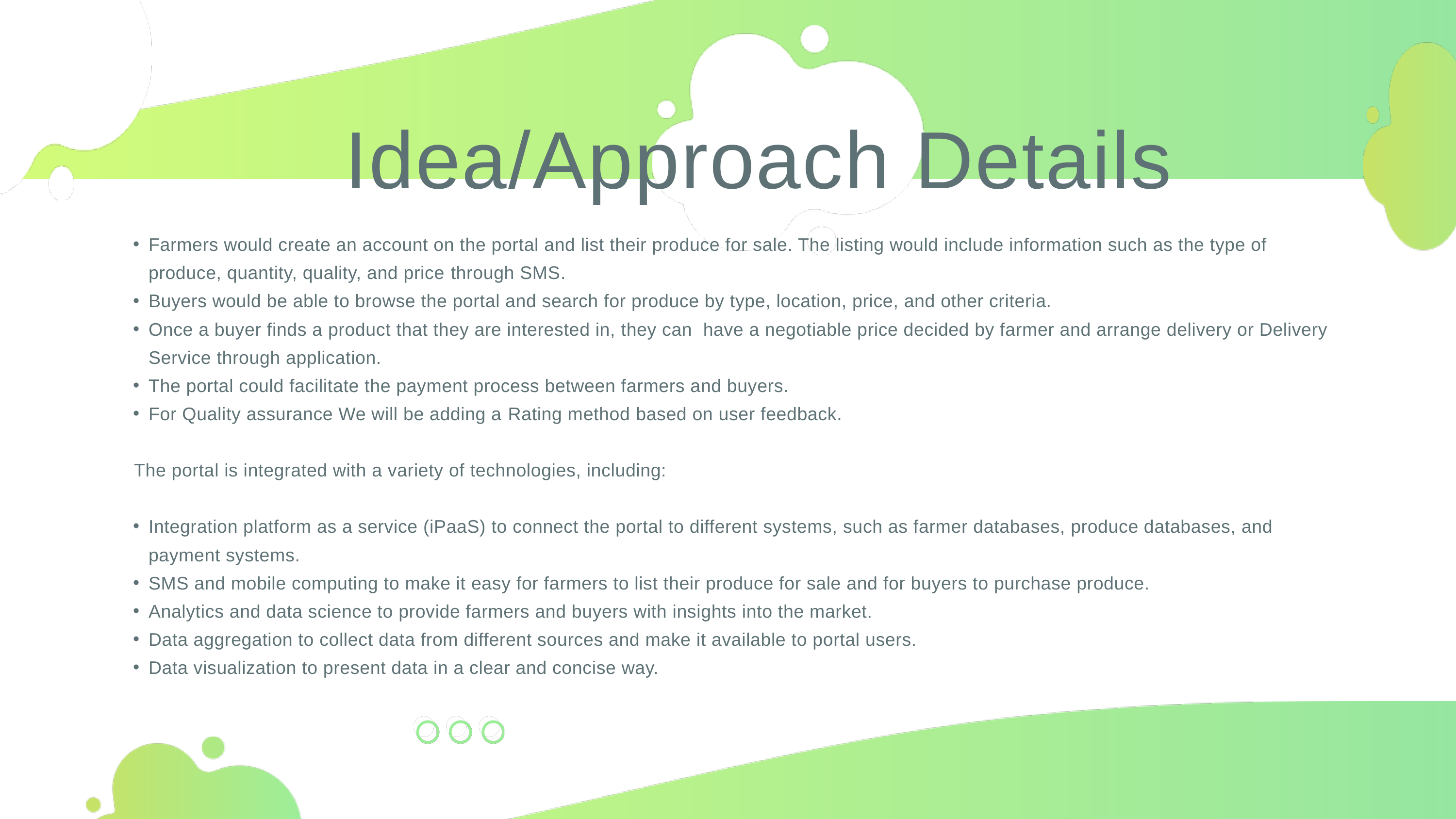

Idea/Approach Details

Farmers would create an account on the portal and list their produce for sale. The listing would include information such as the type of produce, quantity, quality, and price through SMS.
Buyers would be able to browse the portal and search for produce by type, location, price, and other criteria.
Once a buyer finds a product that they are interested in, they can  have a negotiable price decided by farmer and arrange delivery or Delivery Service through application.
The portal could facilitate the payment process between farmers and buyers.
For Quality assurance We will be adding a Rating method based on user feedback.

   The portal is integrated with a variety of technologies, including:

Integration platform as a service (iPaaS) to connect the portal to different systems, such as farmer databases, produce databases, and payment systems.
SMS and mobile computing to make it easy for farmers to list their produce for sale and for buyers to purchase produce.
Analytics and data science to provide farmers and buyers with insights into the market.
Data aggregation to collect data from different sources and make it available to portal users.
Data visualization to present data in a clear and concise way.